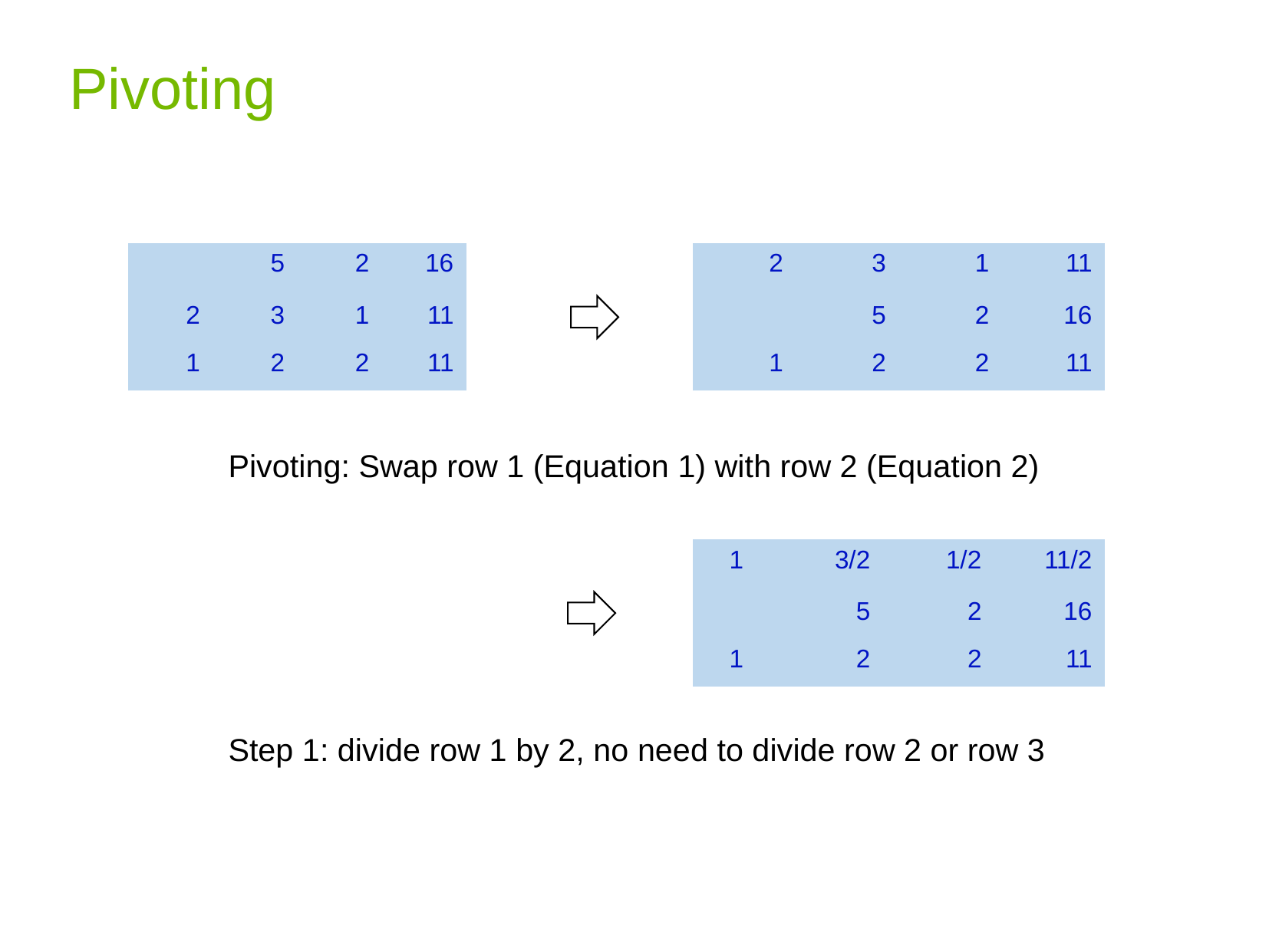

# Pivoting
|  | 5 | 2 | 16 |
| --- | --- | --- | --- |
| 2 | 3 | 1 | 11 |
| 1 | 2 | 2 | 11 |
| 2 | 3 | 1 | 11 |
| --- | --- | --- | --- |
|  | 5 | 2 | 16 |
| 1 | 2 | 2 | 11 |

Pivoting: Swap row 1 (Equation 1) with row 2 (Equation 2)
| 1 | 3/2 | 1/2 | 11/2 |
| --- | --- | --- | --- |
|  | 5 | 2 | 16 |
| 1 | 2 | 2 | 11 |

Step 1: divide row 1 by 2, no need to divide row 2 or row 3